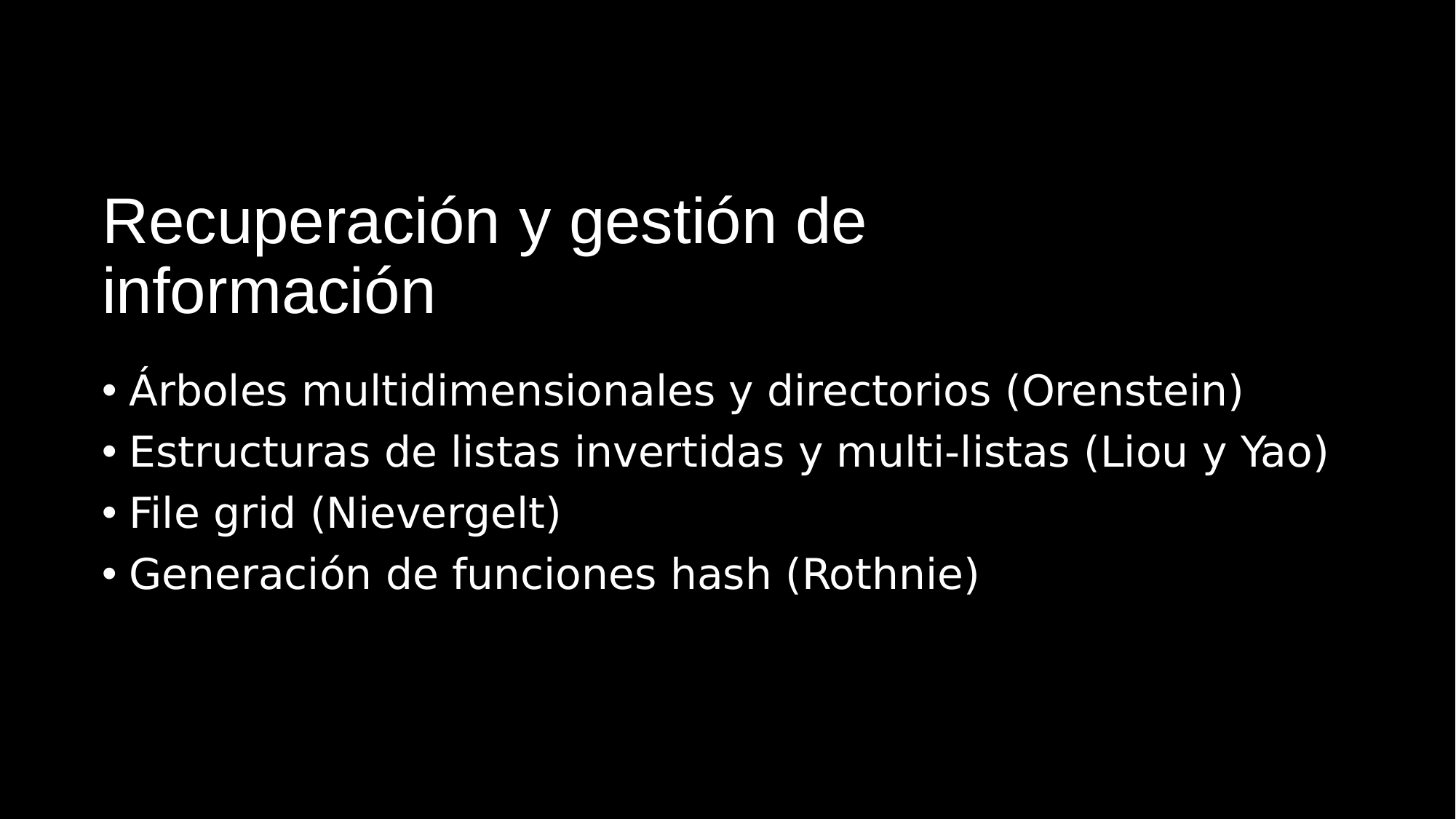

# Recuperación y gestión de información
Árboles multidimensionales y directorios (Orenstein)
Estructuras de listas invertidas y multi-listas (Liou y Yao)
File grid (Nievergelt)
Generación de funciones hash (Rothnie)